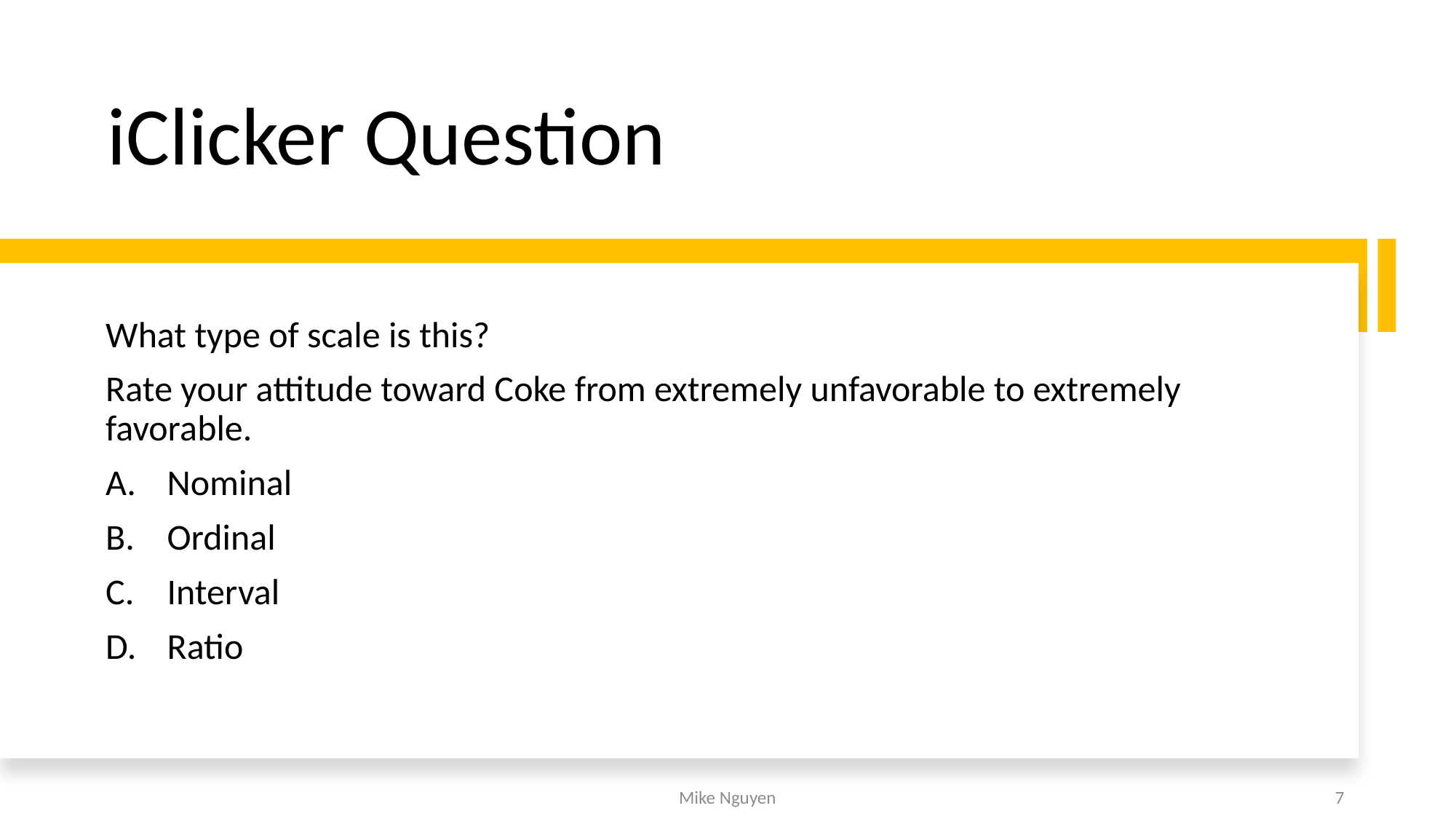

# iClicker Question

What type of scale is this?
Rate your attitude toward Coke from extremely unfavorable to extremely favorable.
Nominal
Ordinal
Interval
Ratio

Mike Nguyen
7